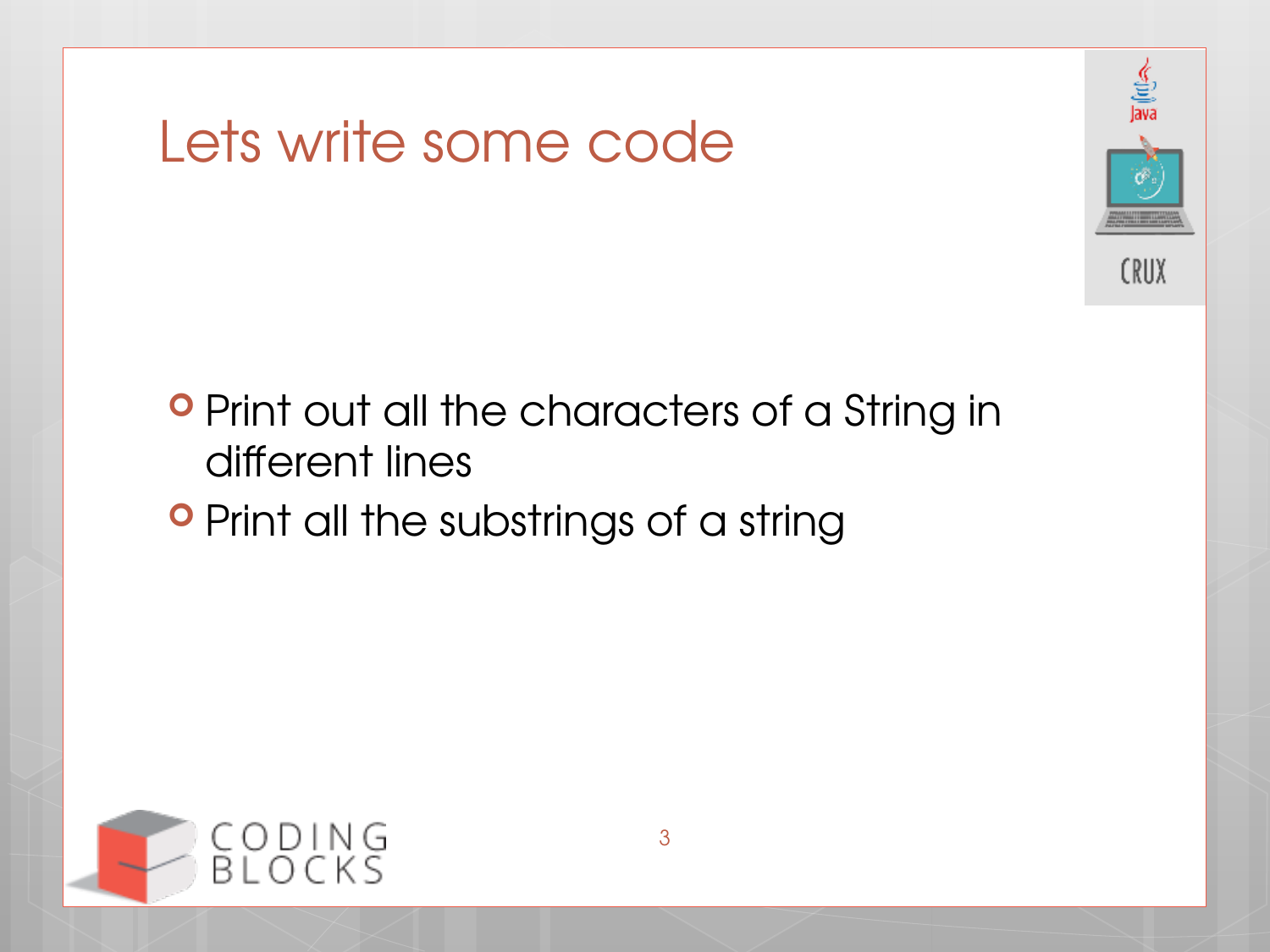

# Lets write some code

Print out all the characters of a String in different lines
Print all the substrings of a string

3